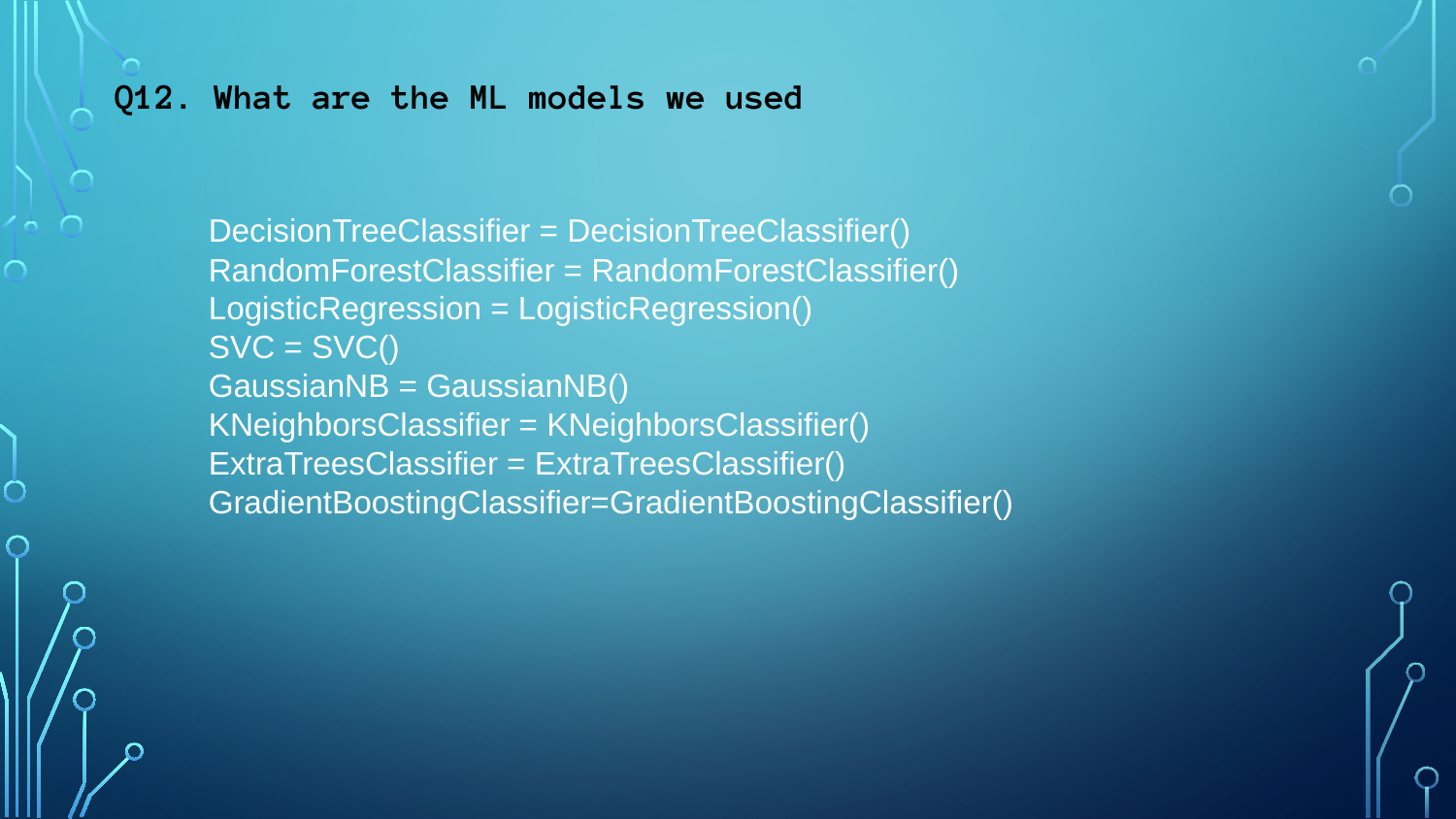

Q12. What are the ML models we used
DecisionTreeClassifier = DecisionTreeClassifier()
RandomForestClassifier = RandomForestClassifier()
LogisticRegression = LogisticRegression()
SVC = SVC()
GaussianNB = GaussianNB()
KNeighborsClassifier = KNeighborsClassifier()
ExtraTreesClassifier = ExtraTreesClassifier()
GradientBoostingClassifier=GradientBoostingClassifier()